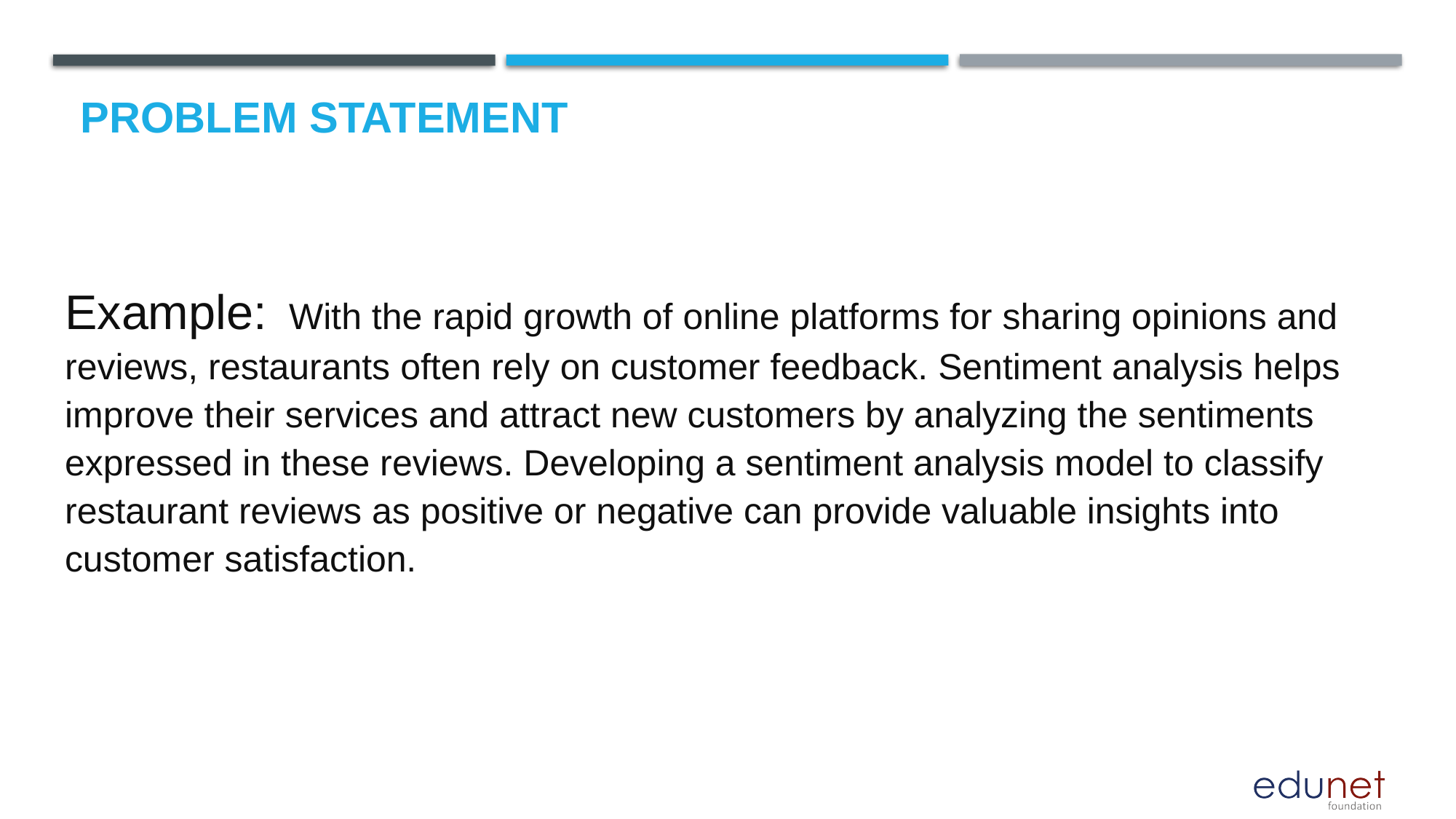

# Problem Statement
Example:  With the rapid growth of online platforms for sharing opinions and reviews, restaurants often rely on customer feedback. Sentiment analysis helps improve their services and attract new customers by analyzing the sentiments expressed in these reviews. Developing a sentiment analysis model to classify restaurant reviews as positive or negative can provide valuable insights into customer satisfaction.